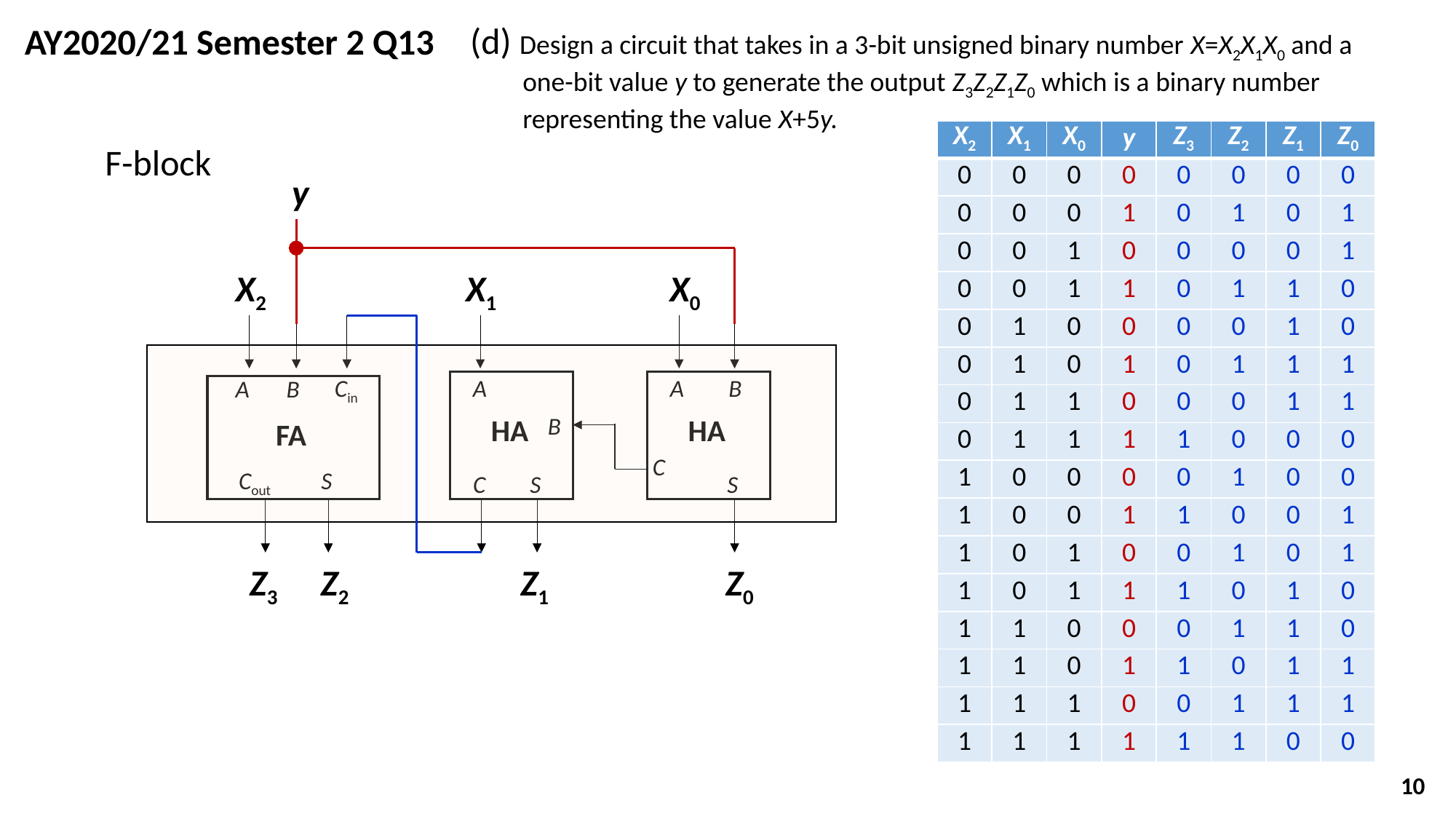

(d) Design a circuit that takes in a 3-bit unsigned binary number X=X2X1X0 and a one-bit value y to generate the output Z3Z2Z1Z0 which is a binary number representing the value X+5y.
AY2020/21 Semester 2 Q13
| X2 | X1 | X0 | y | Z3 | Z2 | Z1 | Z0 |
| --- | --- | --- | --- | --- | --- | --- | --- |
| 0 | 0 | 0 | 0 | 0 | 0 | 0 | 0 |
| 0 | 0 | 0 | 1 | 0 | 1 | 0 | 1 |
| 0 | 0 | 1 | 0 | 0 | 0 | 0 | 1 |
| 0 | 0 | 1 | 1 | 0 | 1 | 1 | 0 |
| 0 | 1 | 0 | 0 | 0 | 0 | 1 | 0 |
| 0 | 1 | 0 | 1 | 0 | 1 | 1 | 1 |
| 0 | 1 | 1 | 0 | 0 | 0 | 1 | 1 |
| 0 | 1 | 1 | 1 | 1 | 0 | 0 | 0 |
| 1 | 0 | 0 | 0 | 0 | 1 | 0 | 0 |
| 1 | 0 | 0 | 1 | 1 | 0 | 0 | 1 |
| 1 | 0 | 1 | 0 | 0 | 1 | 0 | 1 |
| 1 | 0 | 1 | 1 | 1 | 0 | 1 | 0 |
| 1 | 1 | 0 | 0 | 0 | 1 | 1 | 0 |
| 1 | 1 | 0 | 1 | 1 | 0 | 1 | 1 |
| 1 | 1 | 1 | 0 | 0 | 1 | 1 | 1 |
| 1 | 1 | 1 | 1 | 1 | 1 | 0 | 0 |
F-block
y
X2
X1
X0
Cin
A
B

FA
Cout
S
A

B
HA
C
S
A
B

HA
C
S

Z3
Z2
Z1
Z0
10